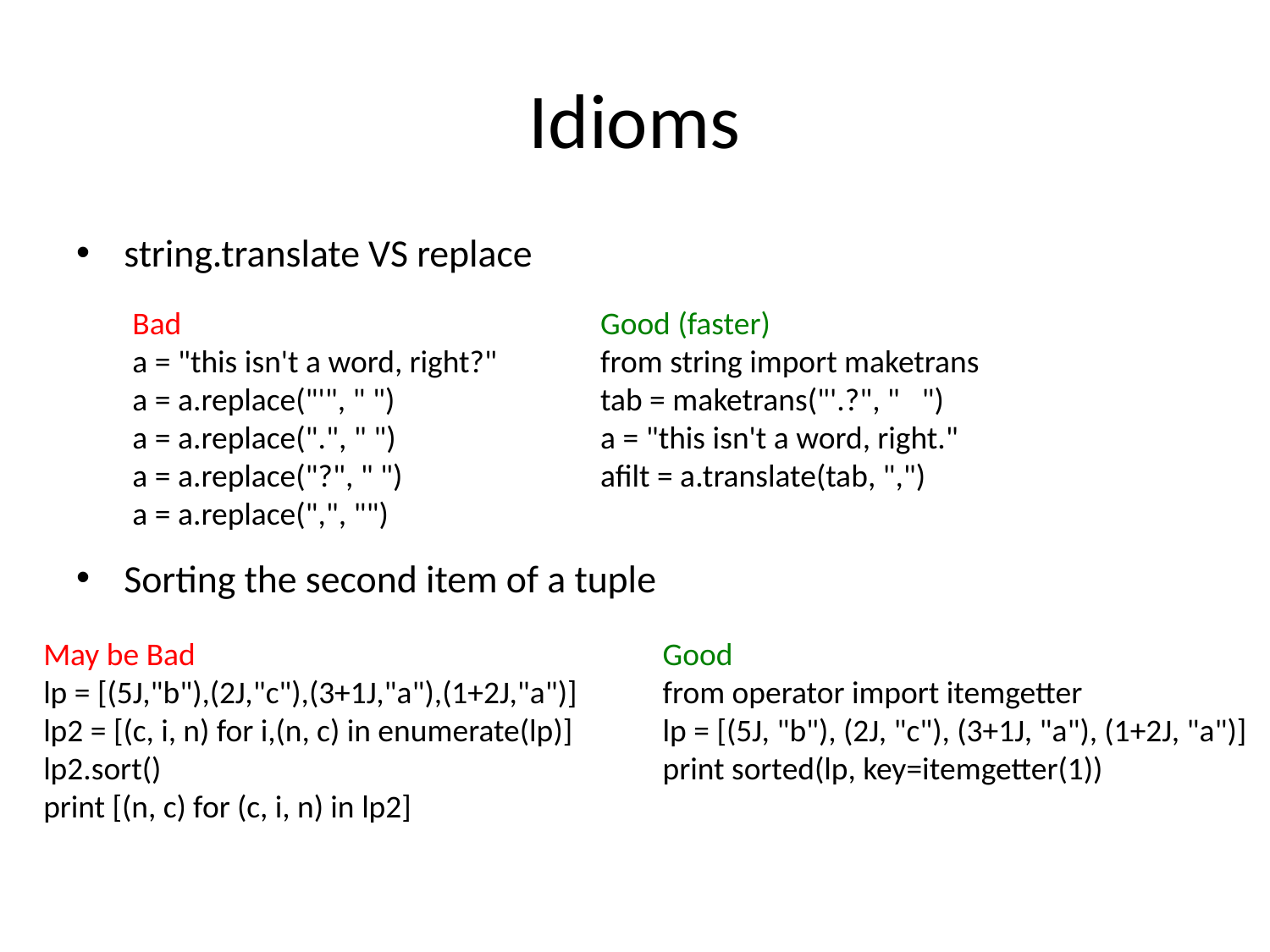

# Idioms
string.translate VS replace

Sorting the second item of a tuple

Bad
a = "this isn't a word, right?"
a = a.replace("'", " ")
a = a.replace(".", " ")
a = a.replace("?", " ")
a = a.replace(",", "")
Good (faster)
from string import maketrans
tab = maketrans("'.?", "   ")
a = "this isn't a word, right."
afilt = a.translate(tab, ",")
May be Bad
lp = [(5J,"b"),(2J,"c"),(3+1J,"a"),(1+2J,"a")]
lp2 = [(c, i, n) for i,(n, c) in enumerate(lp)]
lp2.sort()
print [(n, c) for (c, i, n) in lp2]
Good
from operator import itemgetter
lp = [(5J, "b"), (2J, "c"), (3+1J, "a"), (1+2J, "a")]
print sorted(lp, key=itemgetter(1))